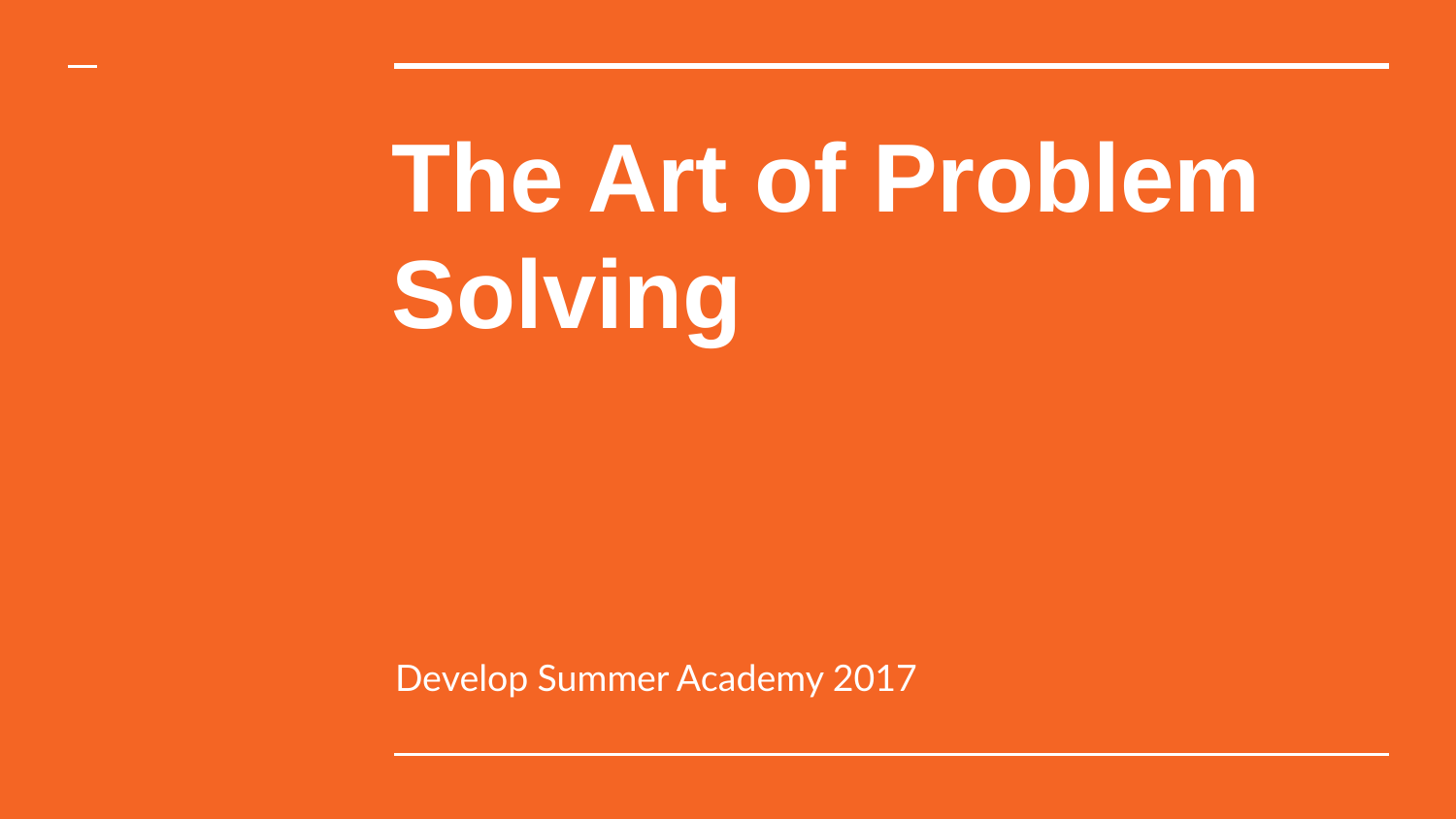

# The Art of Problem Solving
Develop Summer Academy 2017